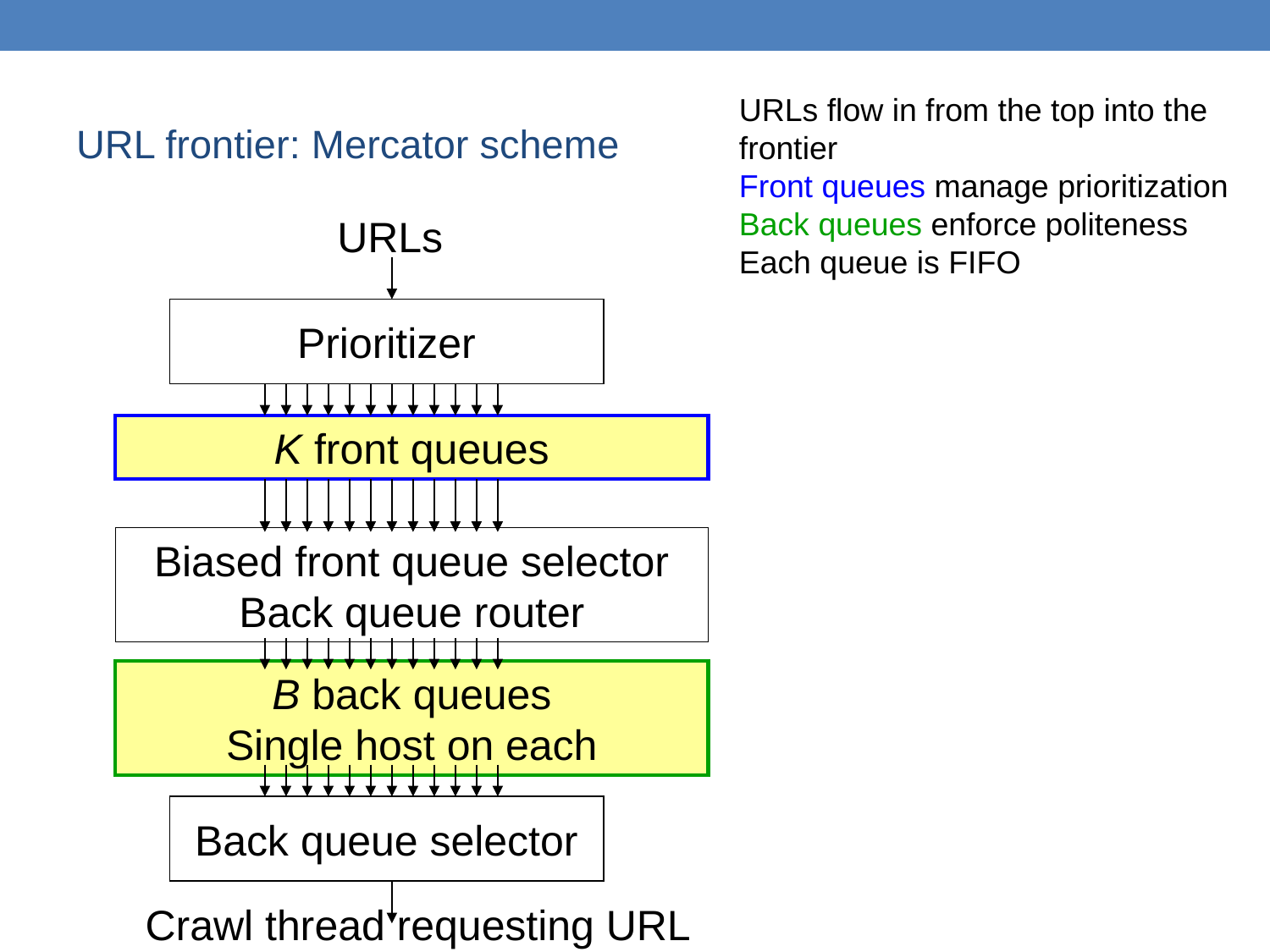

# URL frontier: Mercator scheme
URLs flow in from the top into the frontier
Front queues manage prioritization
Back queues enforce politeness
Each queue is FIFO
URLs
Prioritizer
K front queues
Biased front queue selector
Back queue router
B back queues
Single host on each
Back queue selector
Crawl thread requesting URL